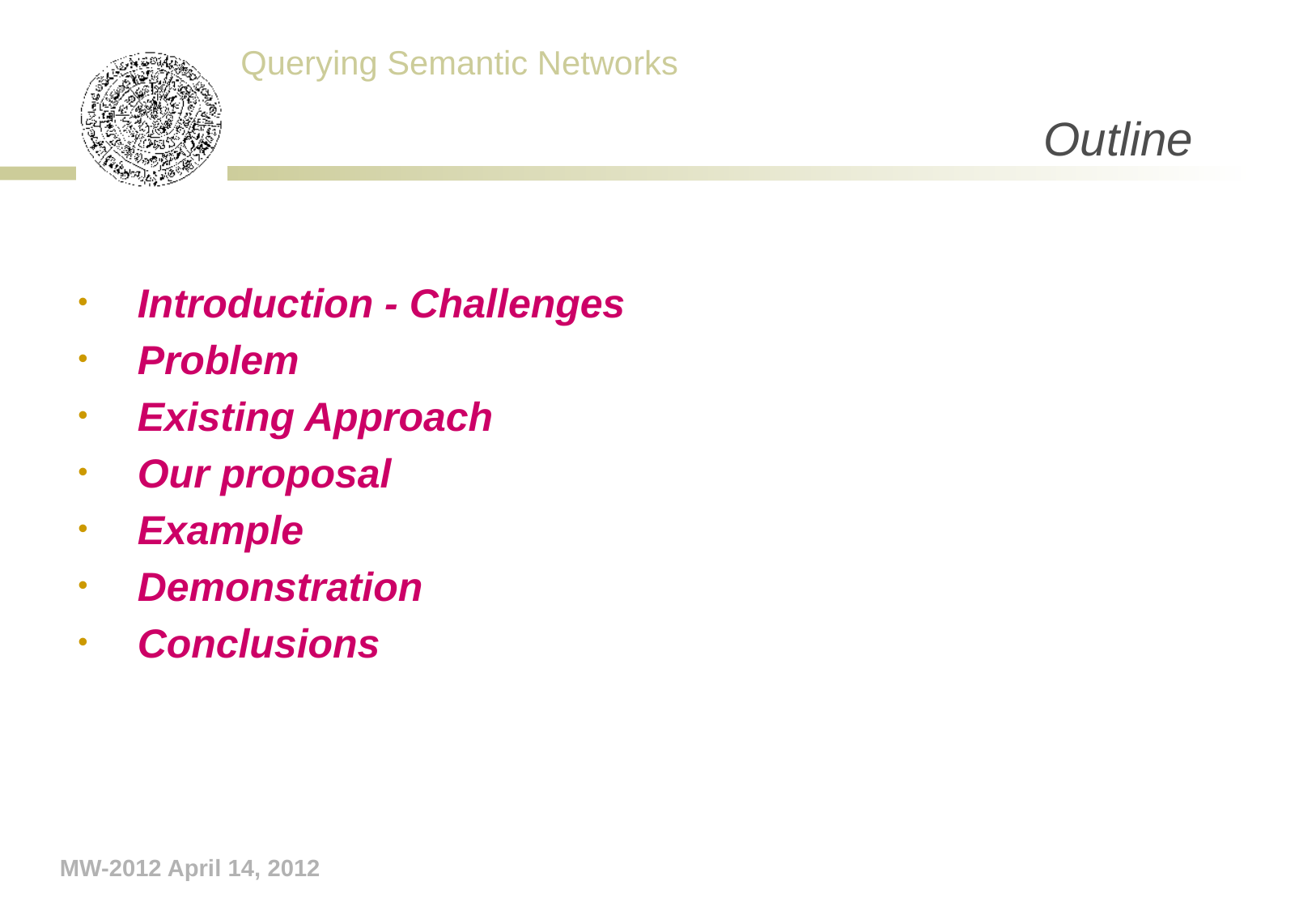

# Outline

Introduction - Challenges
Problem
Existing Approach
Our proposal
Example
Demonstration
Conclusions